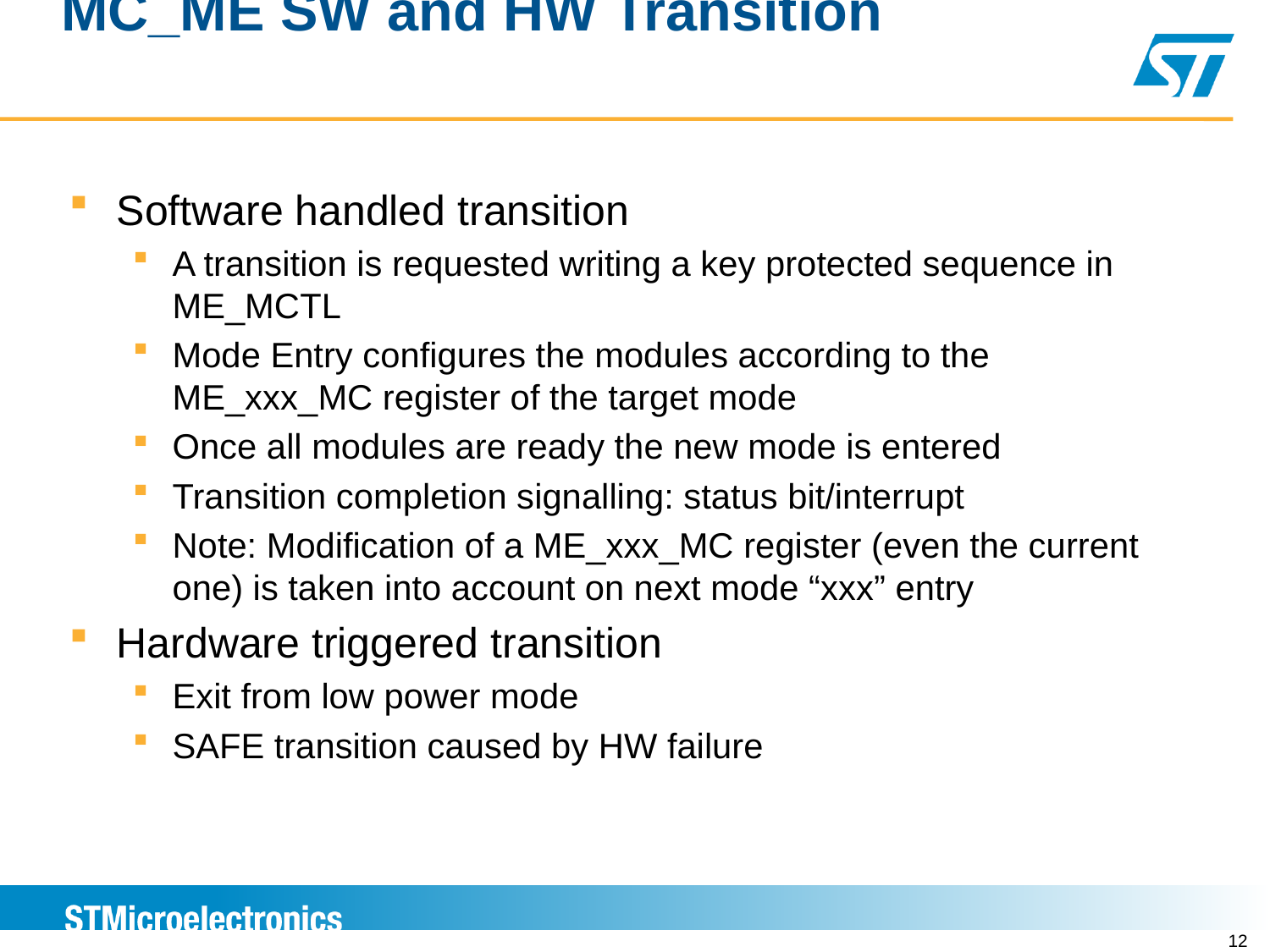

# MC_ME SW and HW Transition
Software handled transition
A transition is requested writing a key protected sequence in ME_MCTL
Mode Entry configures the modules according to the ME_xxx_MC register of the target mode
Once all modules are ready the new mode is entered
Transition completion signalling: status bit/interrupt
Note: Modification of a ME_xxx_MC register (even the current one) is taken into account on next mode “xxx” entry
Hardware triggered transition
Exit from low power mode
SAFE transition caused by HW failure
12